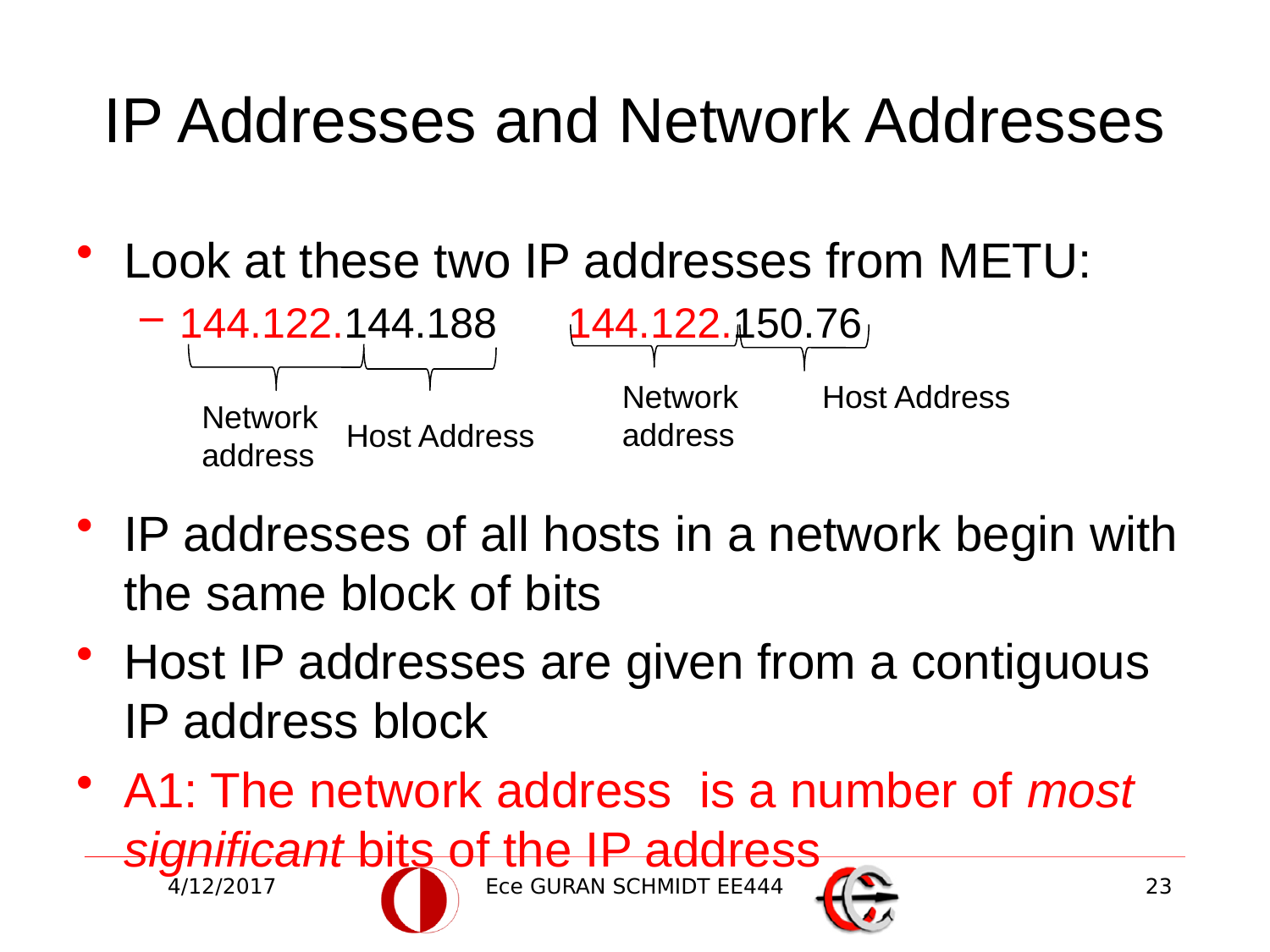

# IP Addresses and Network Addresses
Look at these two IP addresses from METU:
144.122.144.188      144.122.150.76

IP addresses of all hosts in a network begin with the same block of bits
Host IP addresses are given from a contiguous IP address block
A1: The network address  is a number of most significant bits of the IP address

Network
address
Host Address
Network
address
Host Address
4/12/2017
Ece GURAN SCHMIDT EE444
23